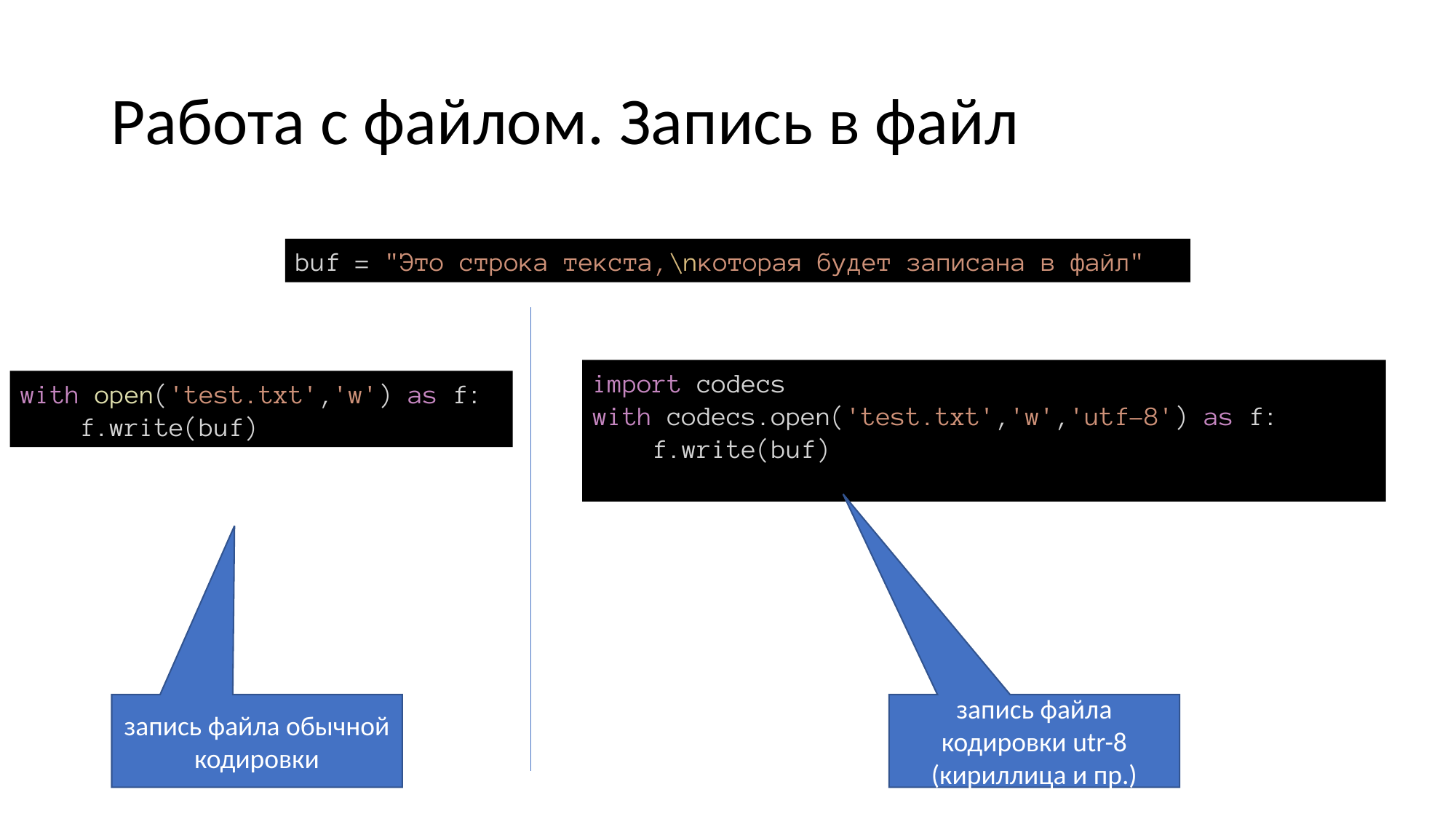

# Работа с файлом. Запись в файл
buf = "Это строка текста,\nкоторая будет записана в файл"
import codecs
with codecs.open('test.txt','w','utf-8') as f:
    f.write(buf)

with open('test.txt','w') as f:
    f.write(buf)
запись файла обычной кодировки
запись файла кодировки utr-8 (кириллица и пр.)